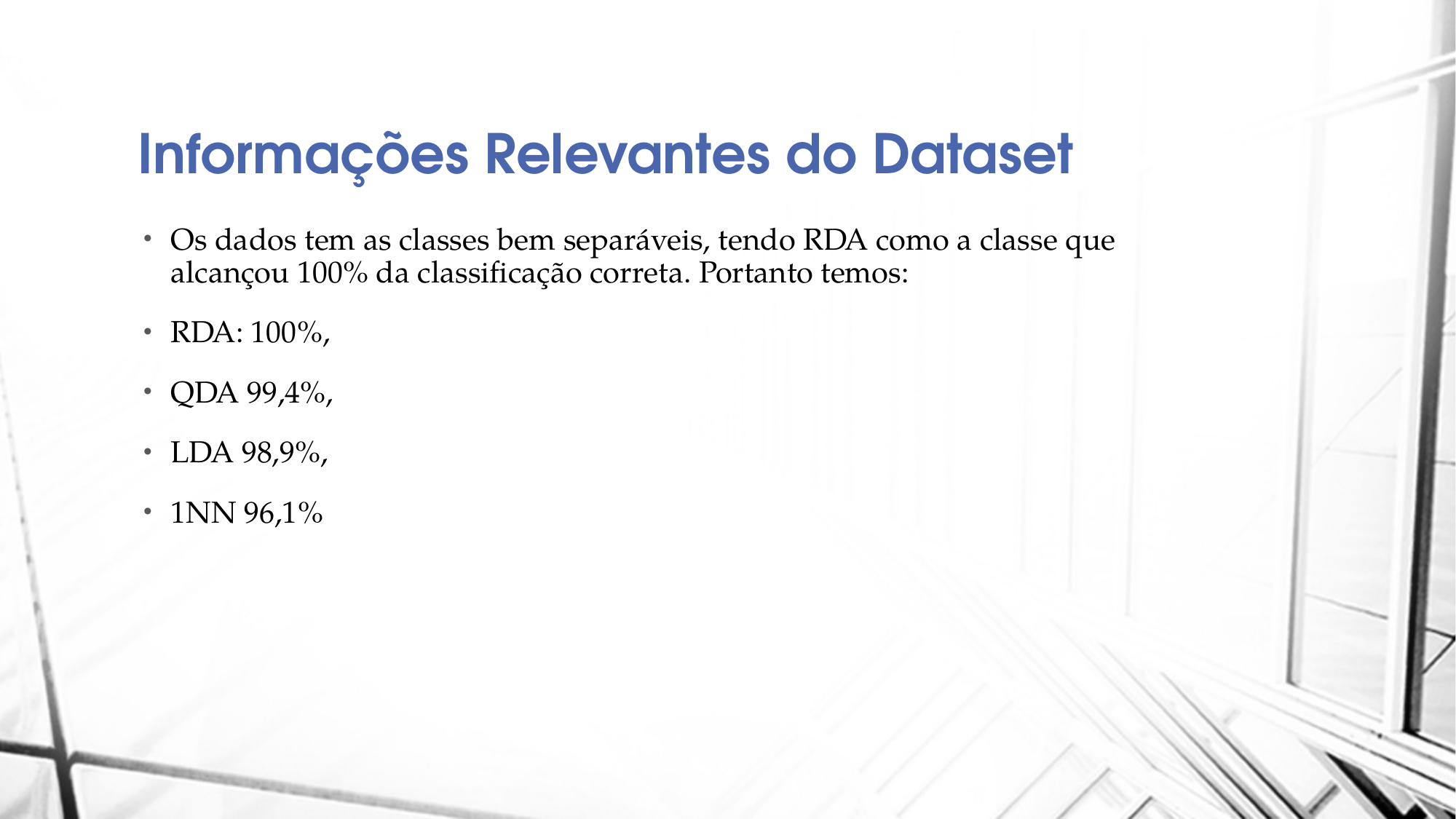

Informações Relevantes do Dataset
Os dados tem as classes bem separáveis, tendo RDA como a classe que alcançou 100% da classificação correta. Portanto temos:
RDA: 100%,
QDA 99,4%,
LDA 98,9%,
1NN 96,1%